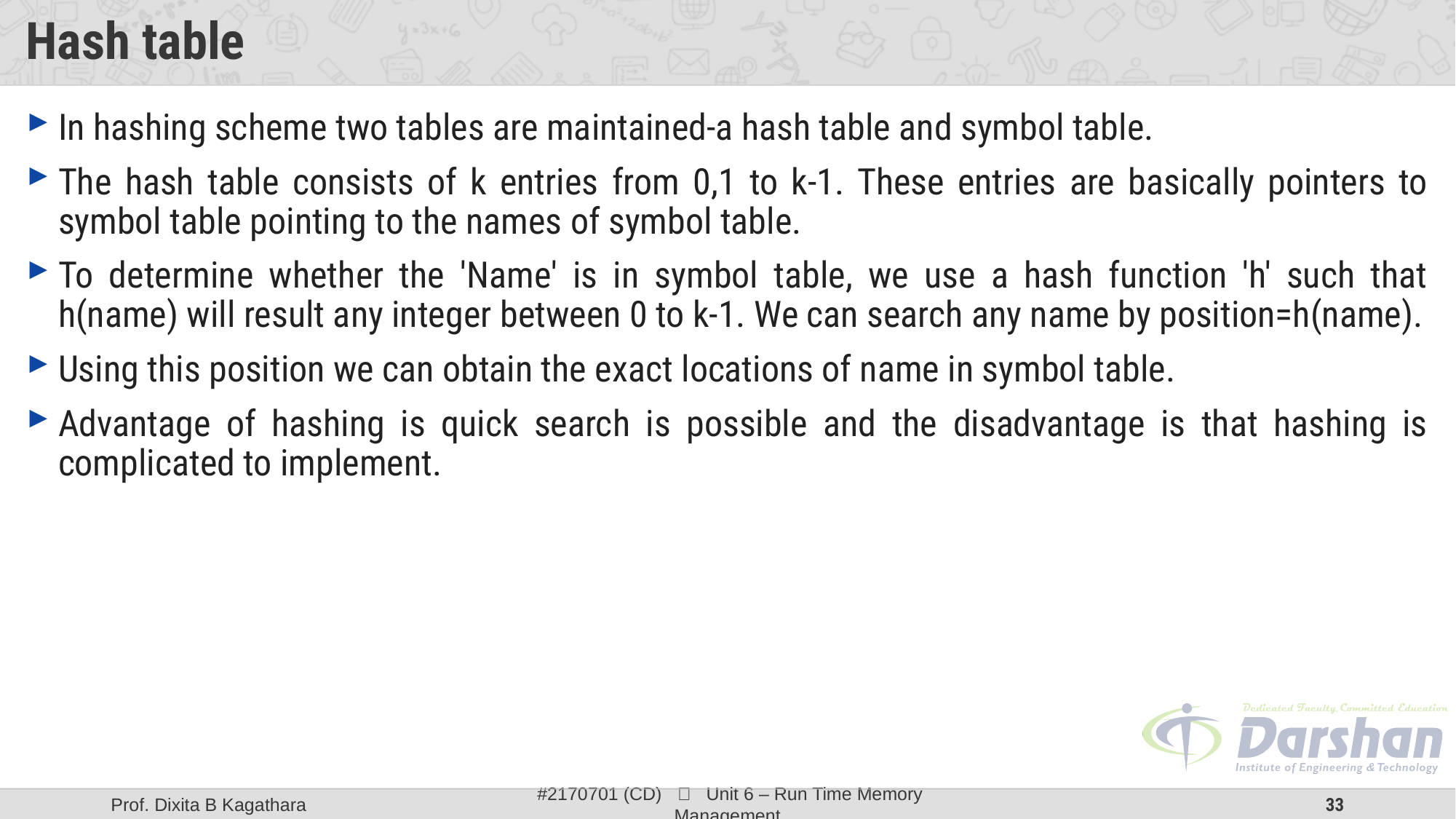

# Hash table
In hashing scheme two tables are maintained-a hash table and symbol table.
The hash table consists of k entries from 0,1 to k-1. These entries are basically pointers to symbol table pointing to the names of symbol table.
To determine whether the 'Name' is in symbol table, we use a hash function 'h' such that h(name) will result any integer between 0 to k-1. We can search any name by position=h(name).
Using this position we can obtain the exact locations of name in symbol table.
Advantage of hashing is quick search is possible and the disadvantage is that hashing is complicated to implement.